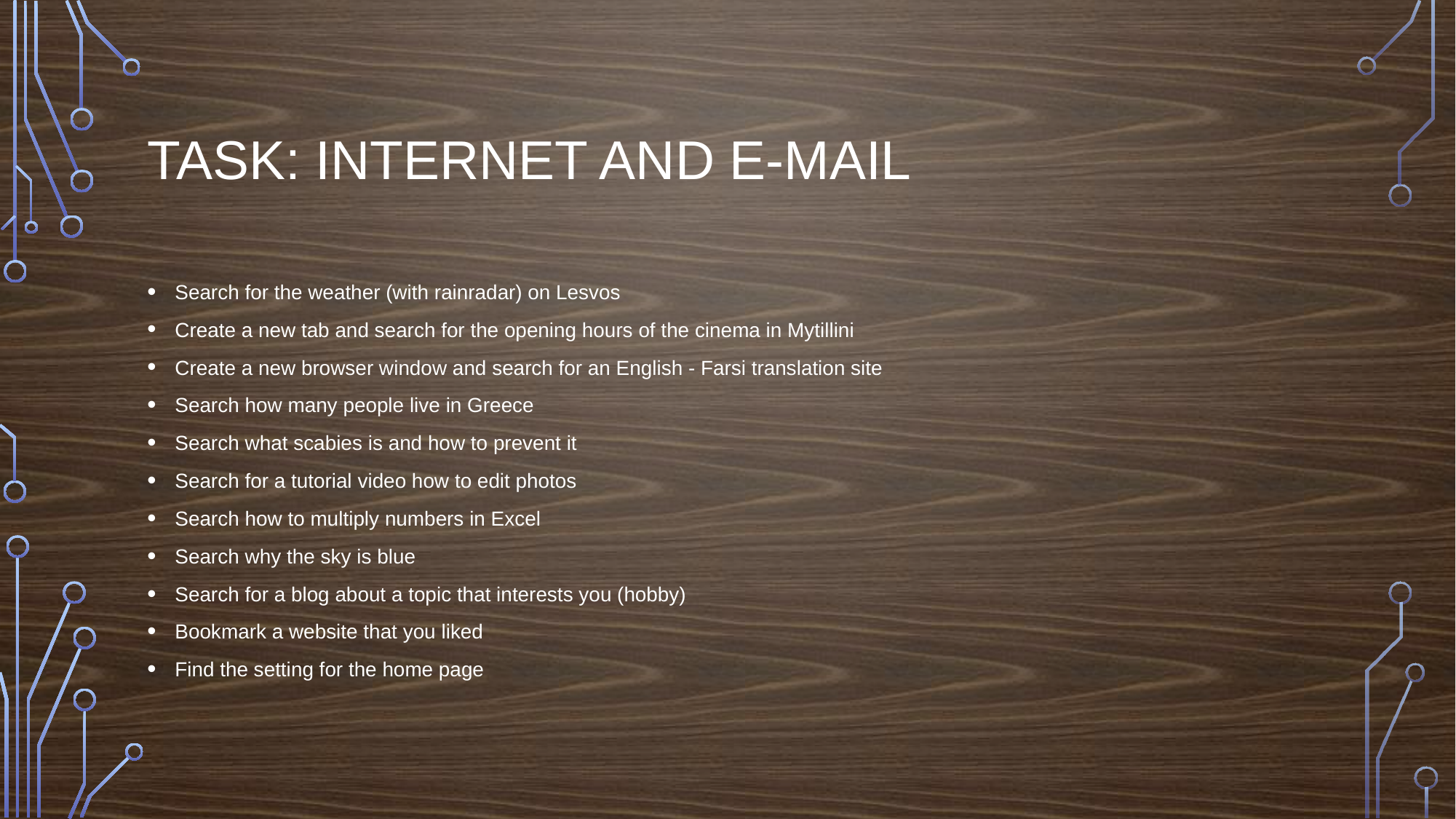

# Task: Internet and e-mail
Search for the weather (with rainradar) on Lesvos
Create a new tab and search for the opening hours of the cinema in Mytillini
Create a new browser window and search for an English - Farsi translation site
Search how many people live in Greece
Search what scabies is and how to prevent it
Search for a tutorial video how to edit photos
Search how to multiply numbers in Excel
Search why the sky is blue
Search for a blog about a topic that interests you (hobby)
Bookmark a website that you liked
Find the setting for the home page